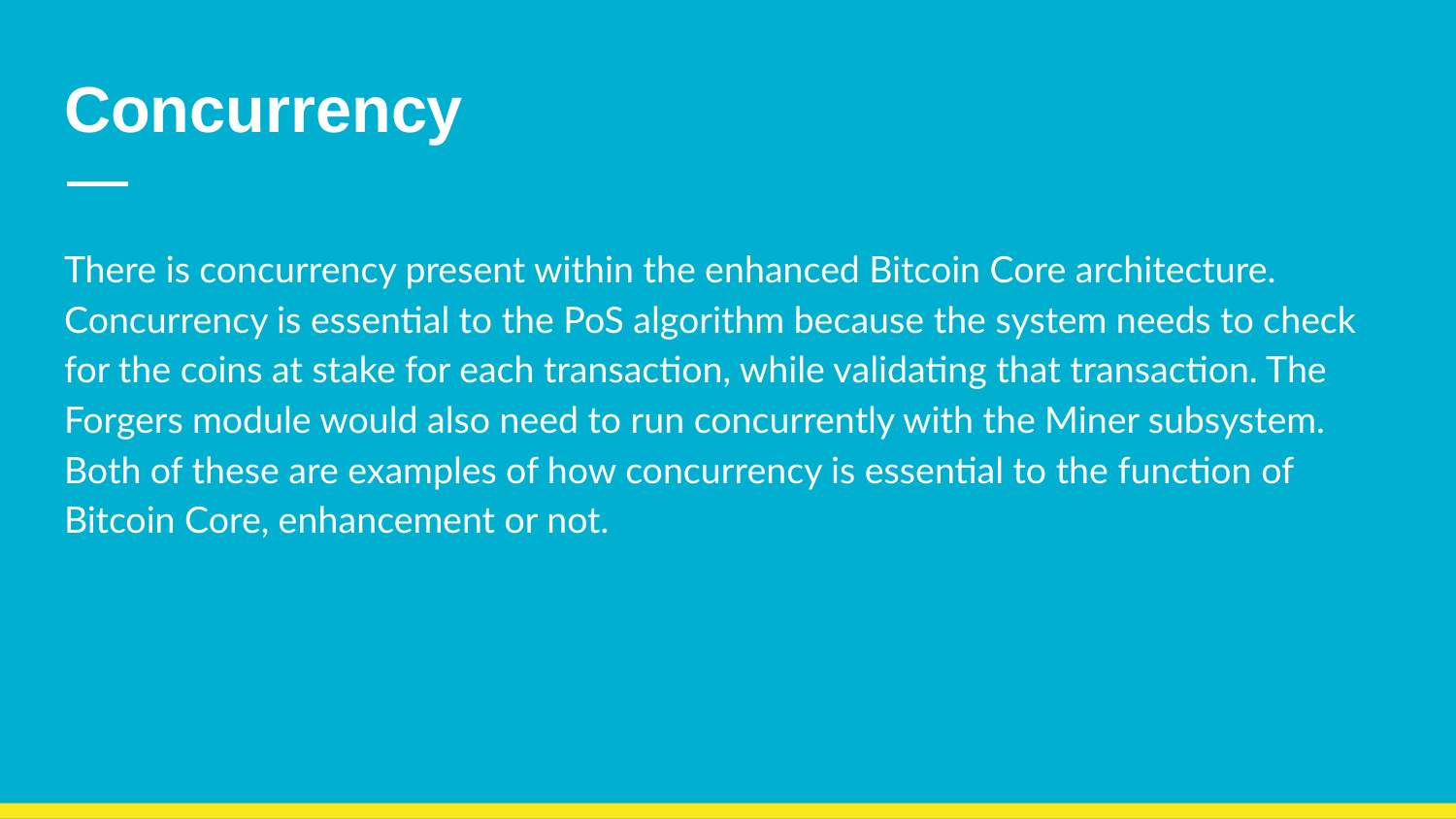

# Concurrency
There is concurrency present within the enhanced Bitcoin Core architecture. Concurrency is essential to the PoS algorithm because the system needs to check for the coins at stake for each transaction, while validating that transaction. The Forgers module would also need to run concurrently with the Miner subsystem. Both of these are examples of how concurrency is essential to the function of Bitcoin Core, enhancement or not.